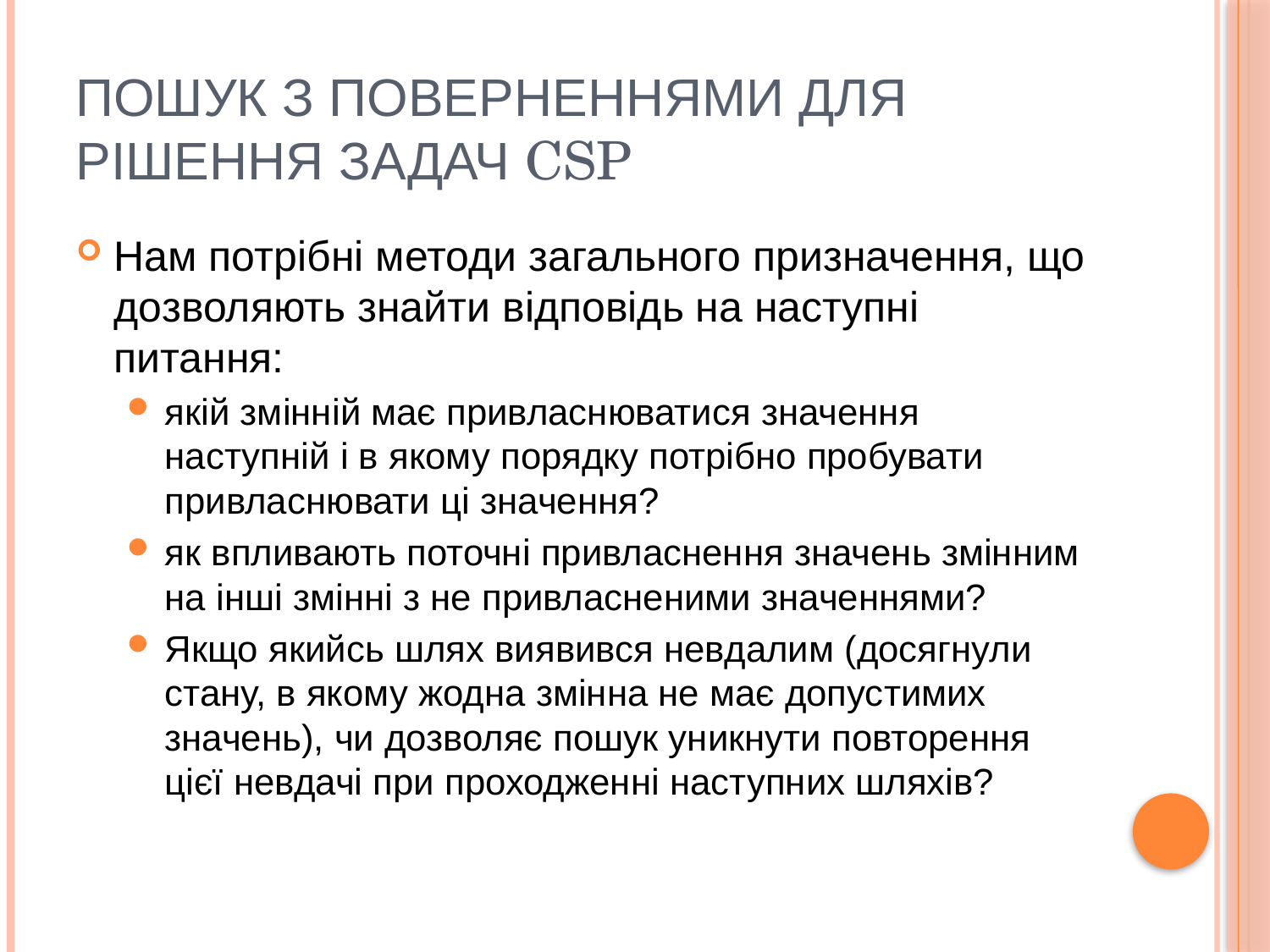

# Пошук з поверненнями для рішення задач CSP
Нам потрібні методи загального призначення, що дозволяють знайти відповідь на наступні питання:
якій змінній має привласнюватися значення наступній і в якому порядку потрібно пробувати привласнювати ці значення?
як впливають поточні привласнення значень змінним на інші змінні з не привласненими значеннями?
Якщо якийсь шлях виявився невдалим (досягнули стану, в якому жодна змінна не має допустимих значень), чи дозволяє пошук уникнути повторення цієї невдачі при проходженні наступних шляхів?